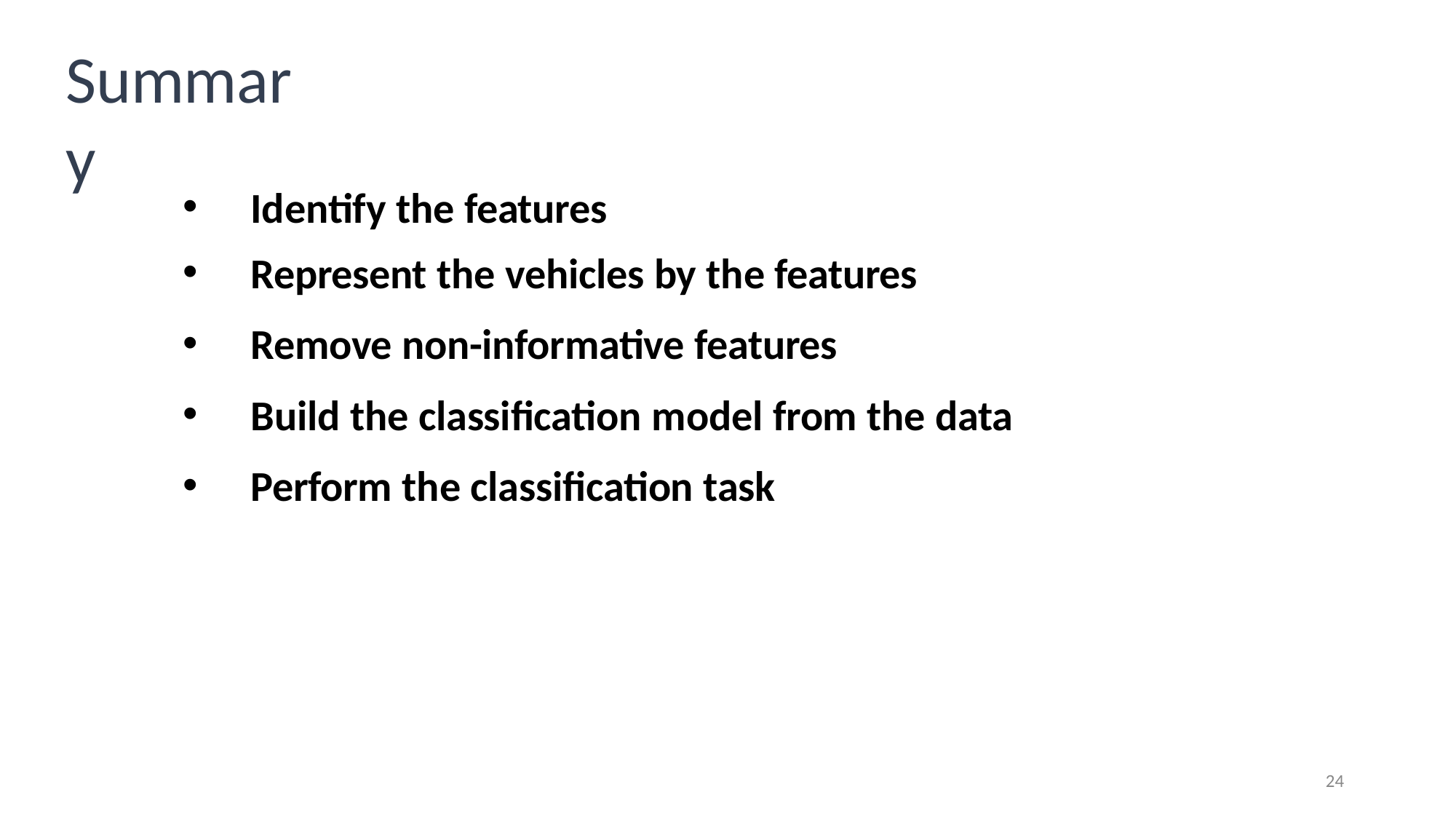

# Summary
Identify the features
Represent the vehicles by the features
Remove non-informative features
Build the classification model from the data
Perform the classification task
24